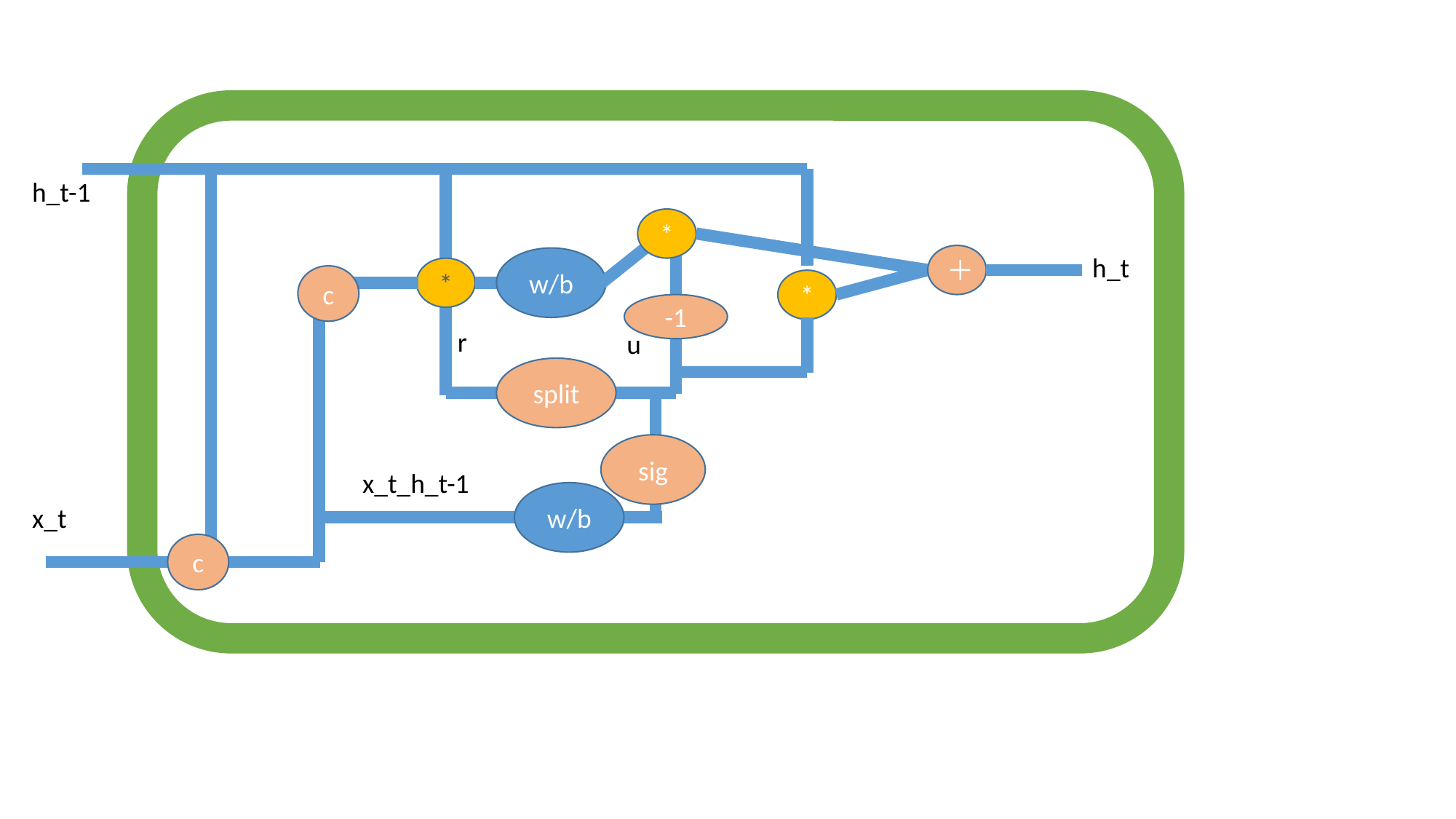

h_t-1
*
＋
h_t
w/b
*
c
*
-1
r
u
split
sig
x_t_h_t-1
w/b
x_t
c